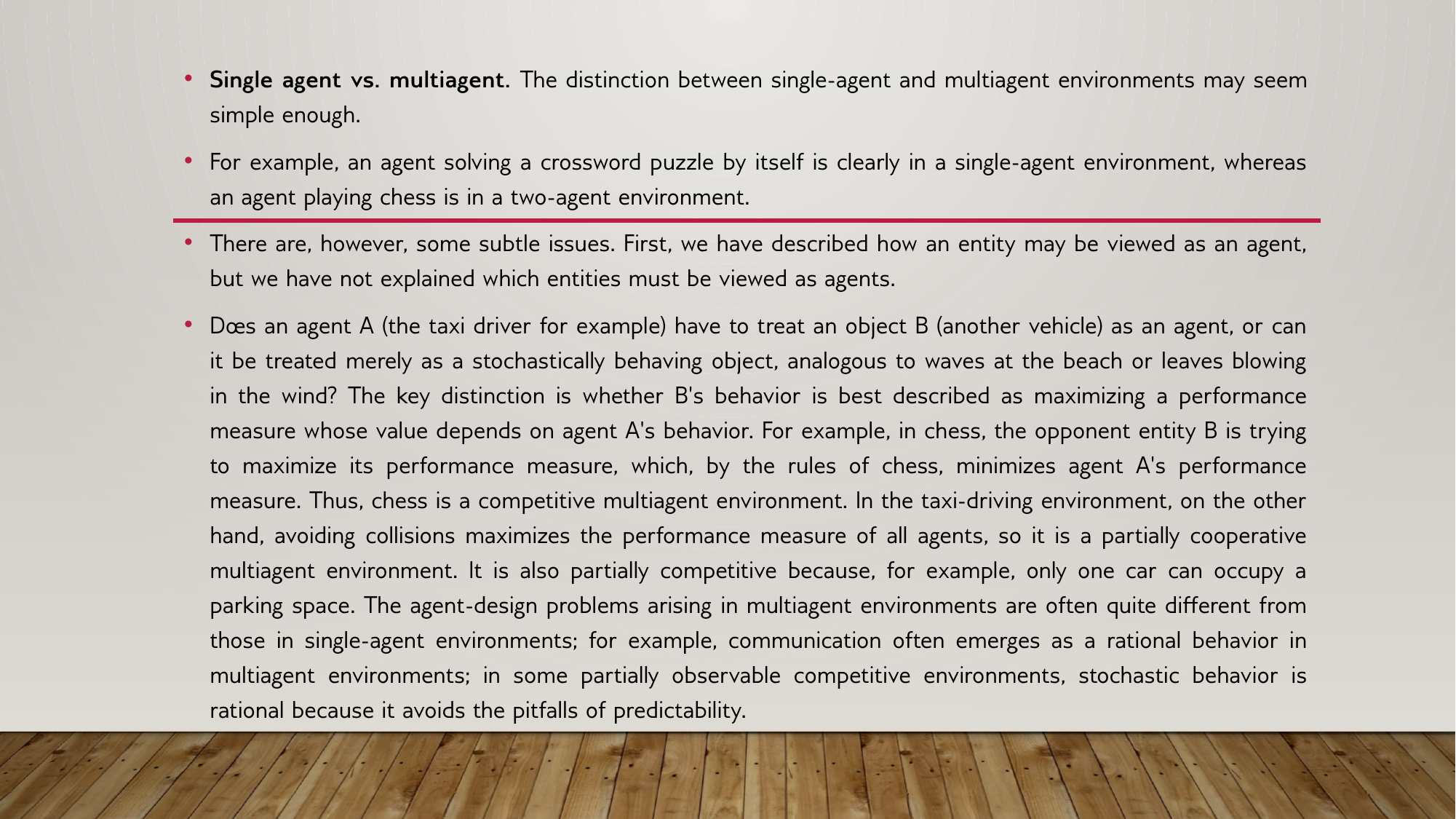

Single agent vs. multiagent. The distinction between single-agent and multiagent environments may seem simple enough.
For example, an agent solving a crossword puzzle by itself is clearly in a single-agent environment, whereas an agent playing chess is in a two-agent environment.
There are, however, some subtle issues. First, we have described how an entity may be viewed as an agent, but we have not explained which entities must be viewed as agents.
Does an agent A (the taxi driver for example) have to treat an object B (another vehicle) as an agent, or can it be treated merely as a stochastically behaving object, analogous to waves at the beach or leaves blowing in the wind? The key distinction is whether B's behavior is best described as maximizing a performance measure whose value depends on agent A's behavior. For example, in chess, the opponent entity B is trying to maximize its performance measure, which, by the rules of chess, minimizes agent A's performance measure. Thus, chess is a competitive multiagent environment. In the taxi-driving environment, on the other hand, avoiding collisions maximizes the performance measure of all agents, so it is a partially cooperative multiagent environment. It is also partially competitive because, for example, only one car can occupy a parking space. The agent-design problems arising in multiagent environments are often quite different from those in single-agent environments; for example, communication often emerges as a rational behavior in multiagent environments; in some partially observable competitive environments, stochastic behavior is rational because it avoids the pitfalls of predictability.